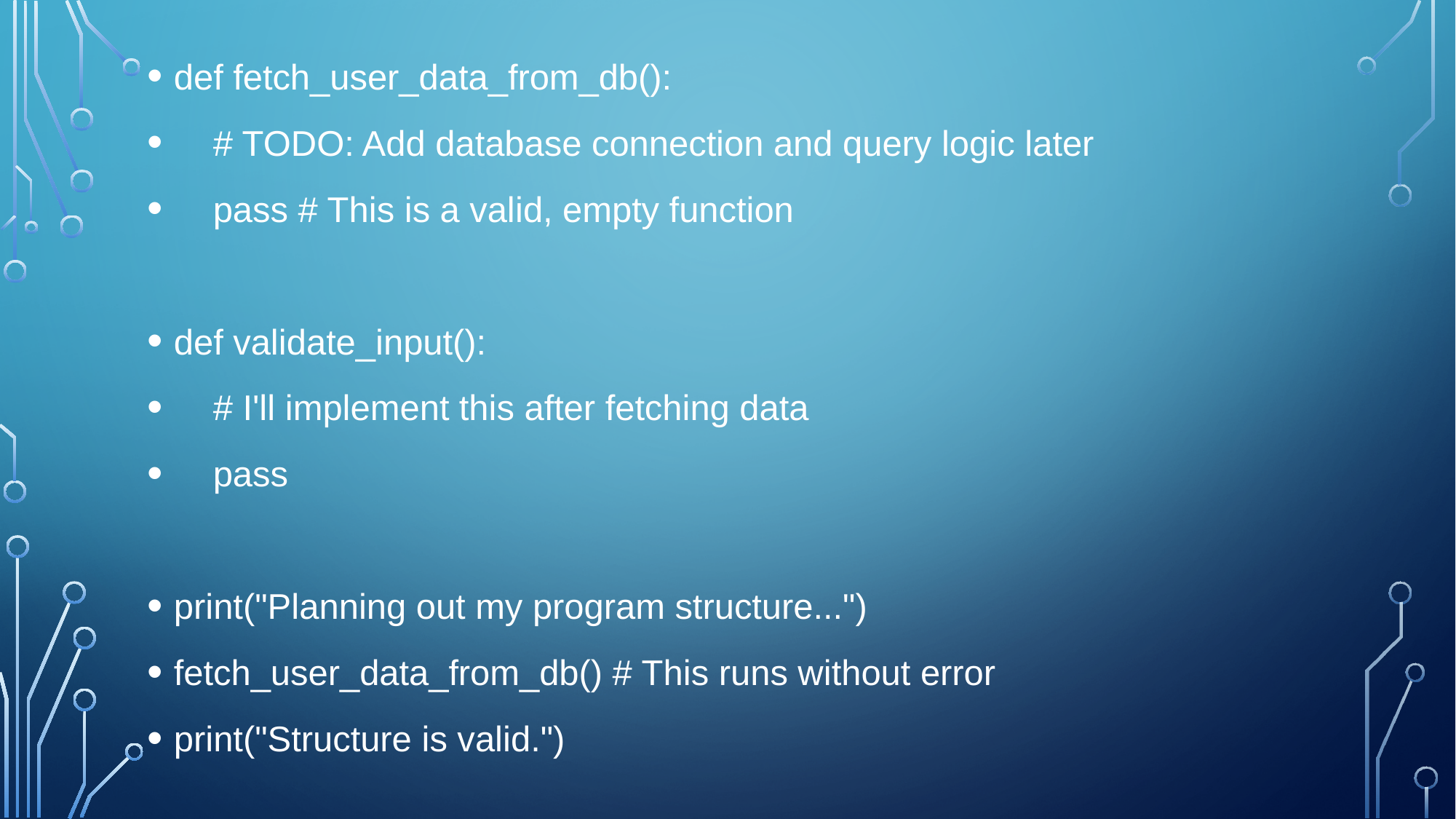

def fetch_user_data_from_db():
    # TODO: Add database connection and query logic later
    pass # This is a valid, empty function

def validate_input():
    # I'll implement this after fetching data
    pass

print("Planning out my program structure...")
fetch_user_data_from_db() # This runs without error
print("Structure is valid.")